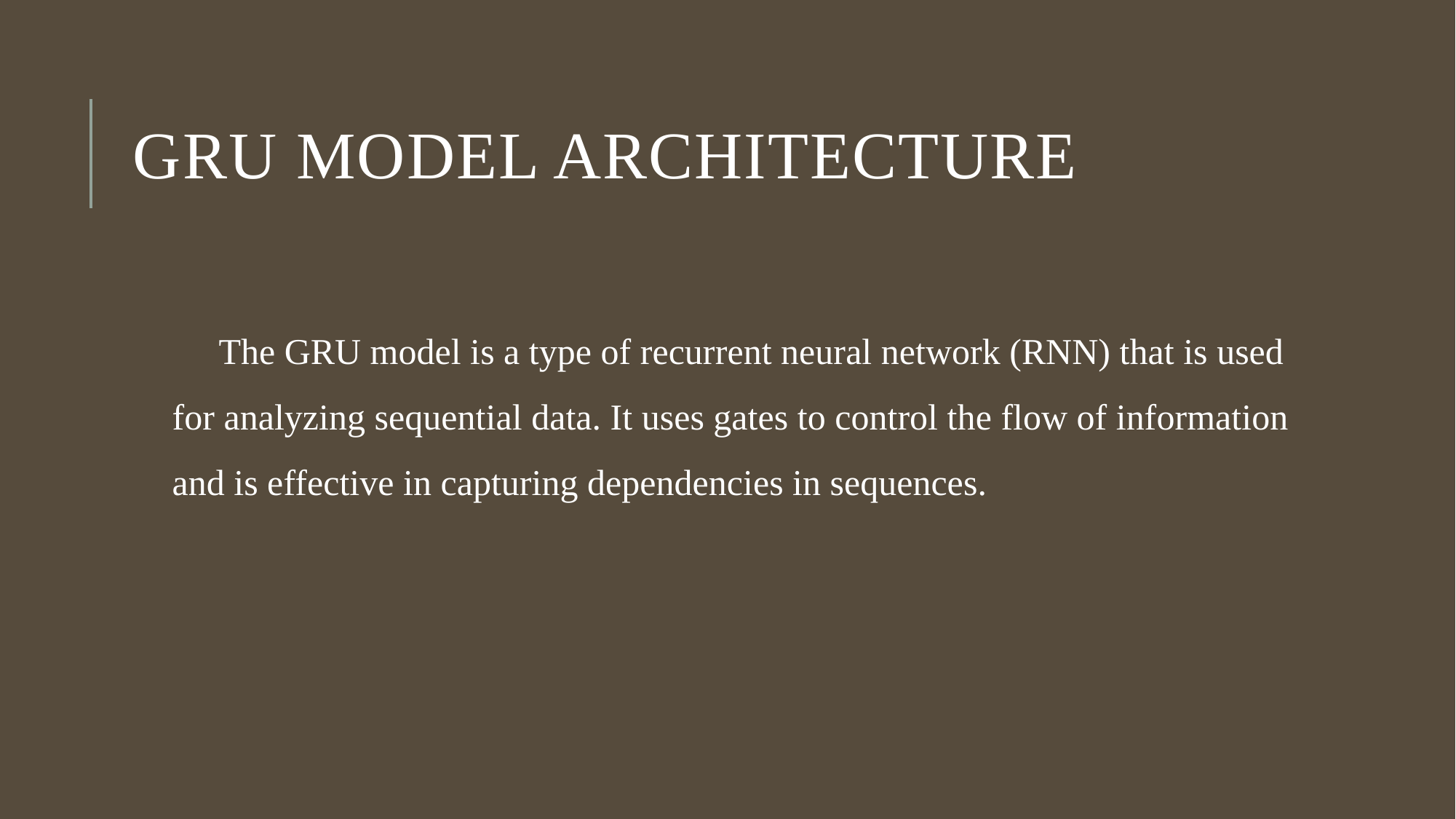

# GRU Model Architecture

     The GRU model is a type of recurrent neural network (RNN) that is used for analyzing sequential data. It uses gates to control the flow of information and is effective in capturing dependencies in sequences.